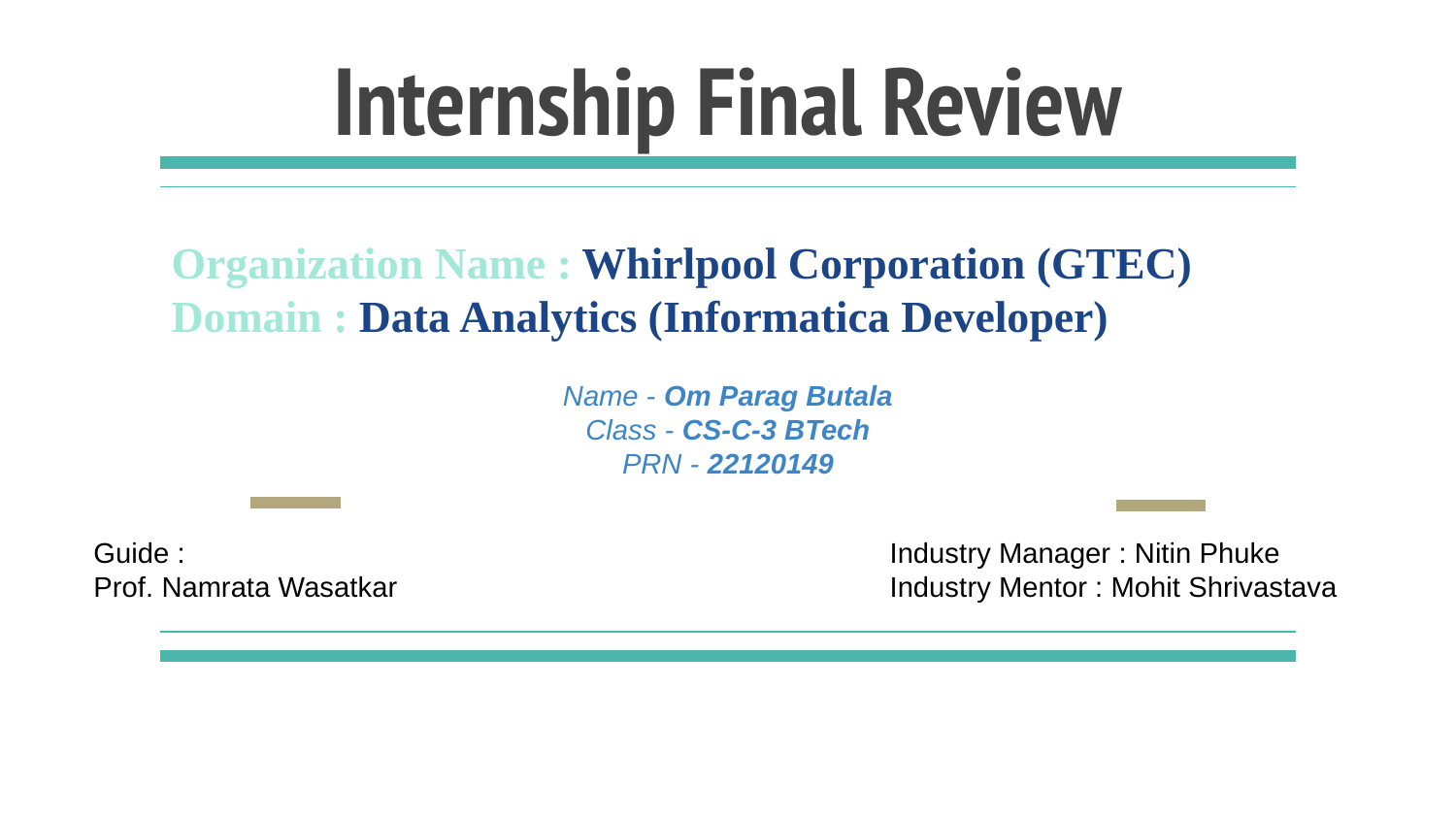

# Internship Final Review
Organization Name : Whirlpool Corporation (GTEC)
Domain : Data Analytics (Informatica Developer)

Name - Om Parag Butala
Class - CS-C-3 BTech
PRN - 22120149
Guide :
Prof. Namrata Wasatkar
Industry Manager : Nitin Phuke
Industry Mentor : Mohit Shrivastava